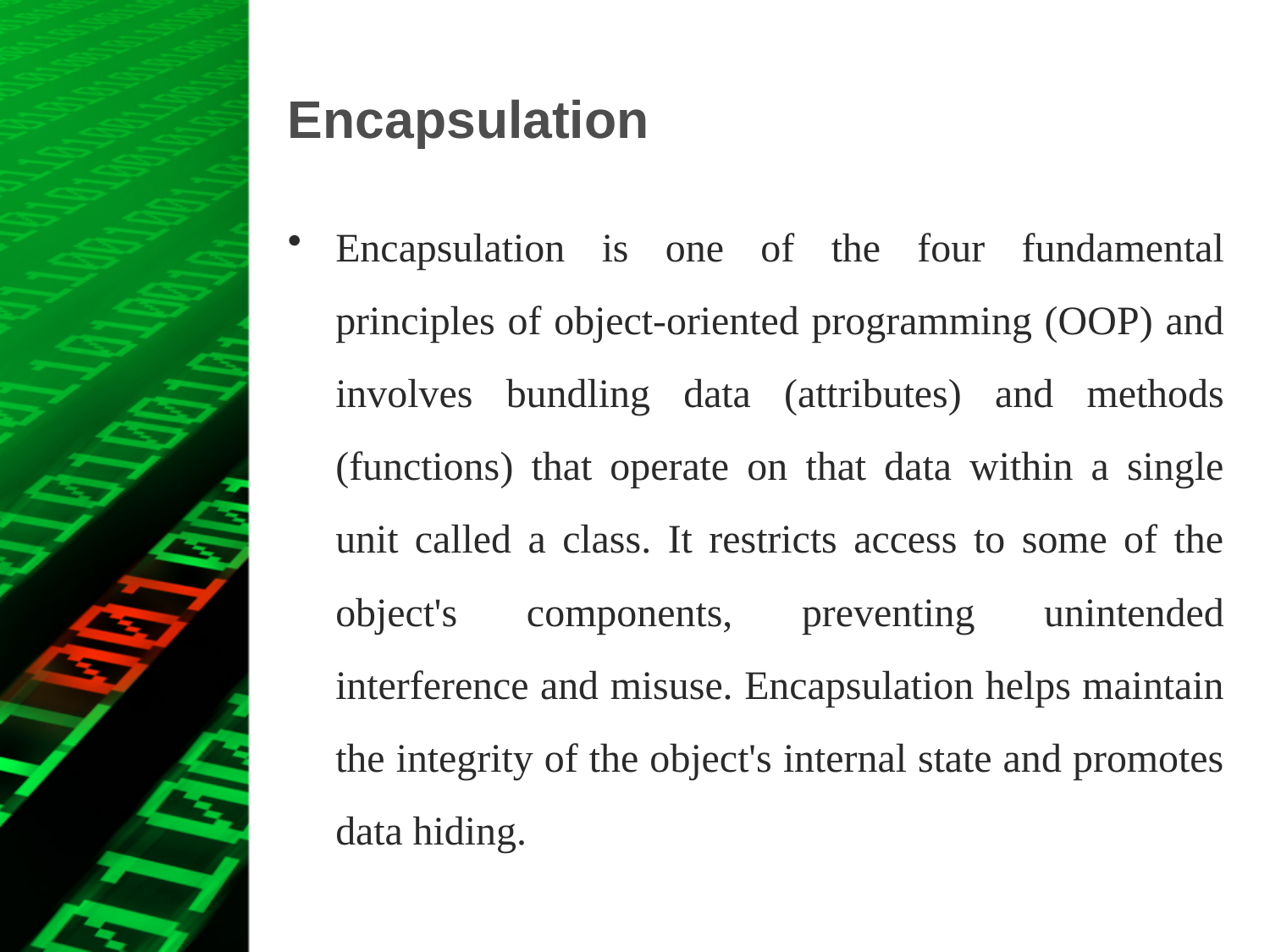

# Encapsulation
Encapsulation is one of the four fundamental principles of object-oriented programming (OOP) and involves bundling data (attributes) and methods (functions) that operate on that data within a single unit called a class. It restricts access to some of the object's components, preventing unintended interference and misuse. Encapsulation helps maintain the integrity of the object's internal state and promotes data hiding.